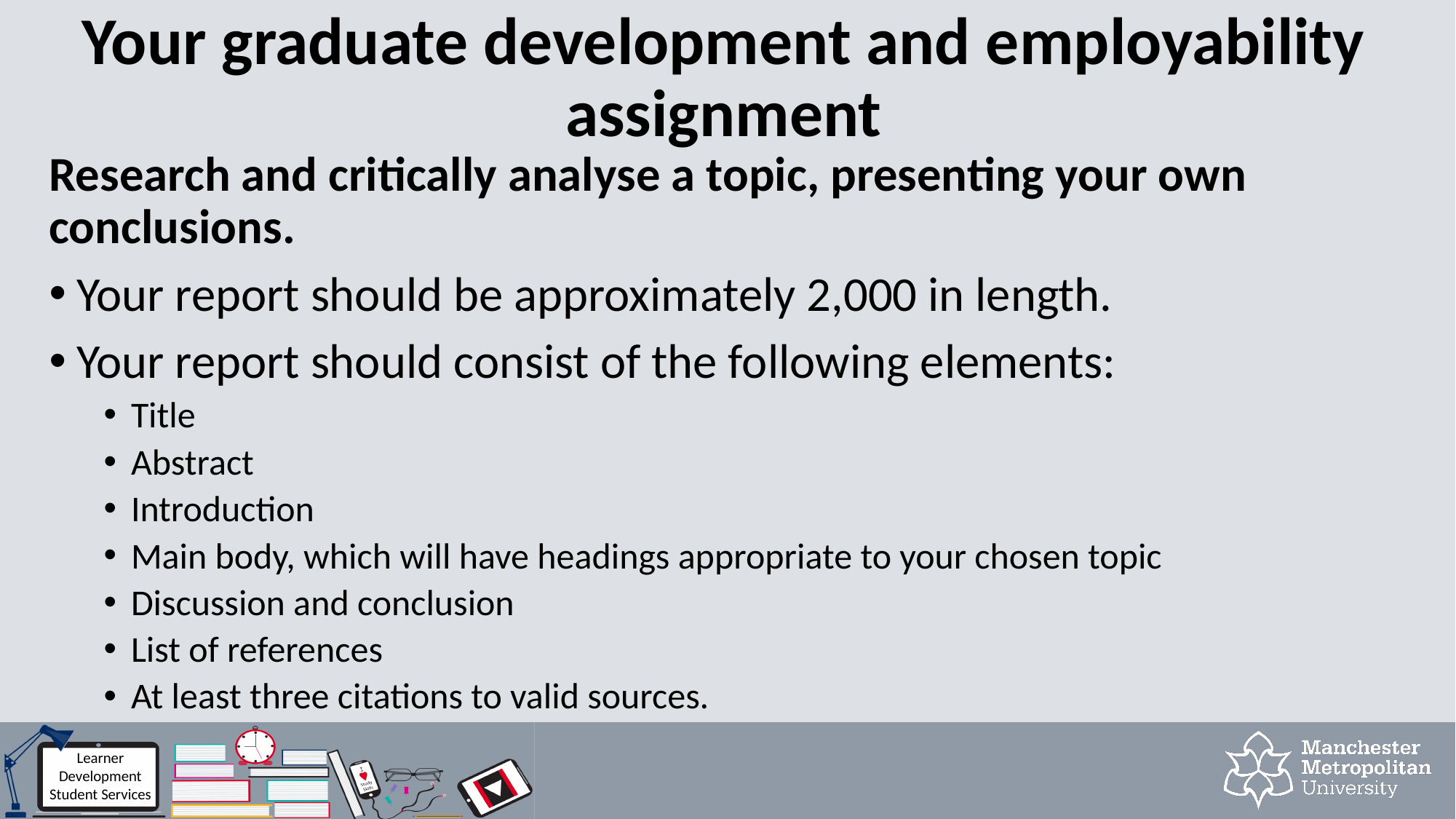

# Your graduate development and employability assignment
Research and critically analyse a topic, presenting your own conclusions.
Your report should be approximately 2,000 in length.
Your report should consist of the following elements:
Title
Abstract
Introduction
Main body, which will have headings appropriate to your chosen topic
Discussion and conclusion
List of references
At least three citations to valid sources.